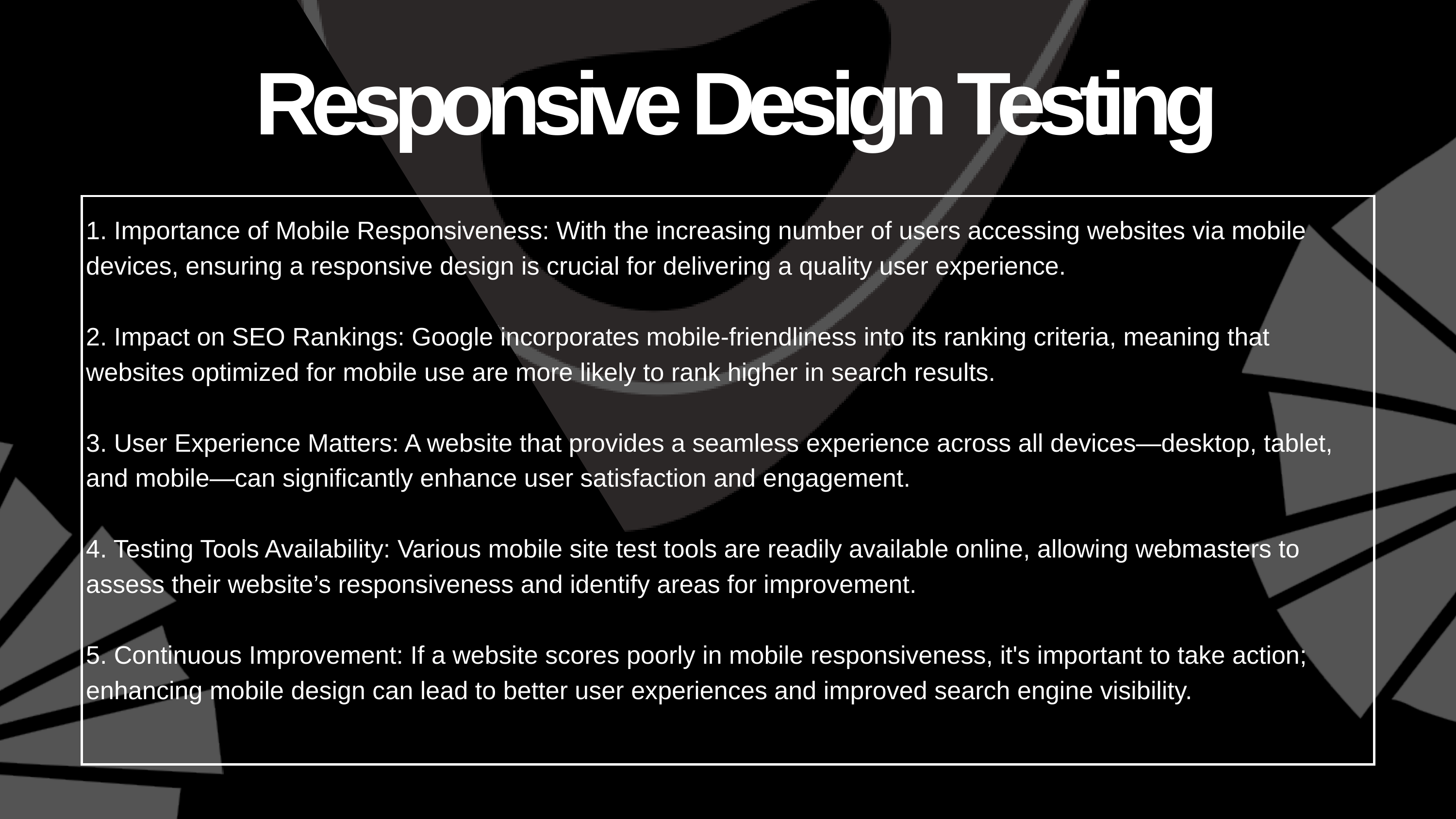

Responsive Design Testing

1. Importance of Mobile Responsiveness: With the increasing number of users accessing websites via mobile devices, ensuring a responsive design is crucial for delivering a quality user experience.

2. Impact on SEO Rankings: Google incorporates mobile-friendliness into its ranking criteria, meaning that websites optimized for mobile use are more likely to rank higher in search results.

3. User Experience Matters: A website that provides a seamless experience across all devices—desktop, tablet, and mobile—can significantly enhance user satisfaction and engagement.

4. Testing Tools Availability: Various mobile site test tools are readily available online, allowing webmasters to assess their website’s responsiveness and identify areas for improvement.

5. Continuous Improvement: If a website scores poorly in mobile responsiveness, it's important to take action; enhancing mobile design can lead to better user experiences and improved search engine visibility.